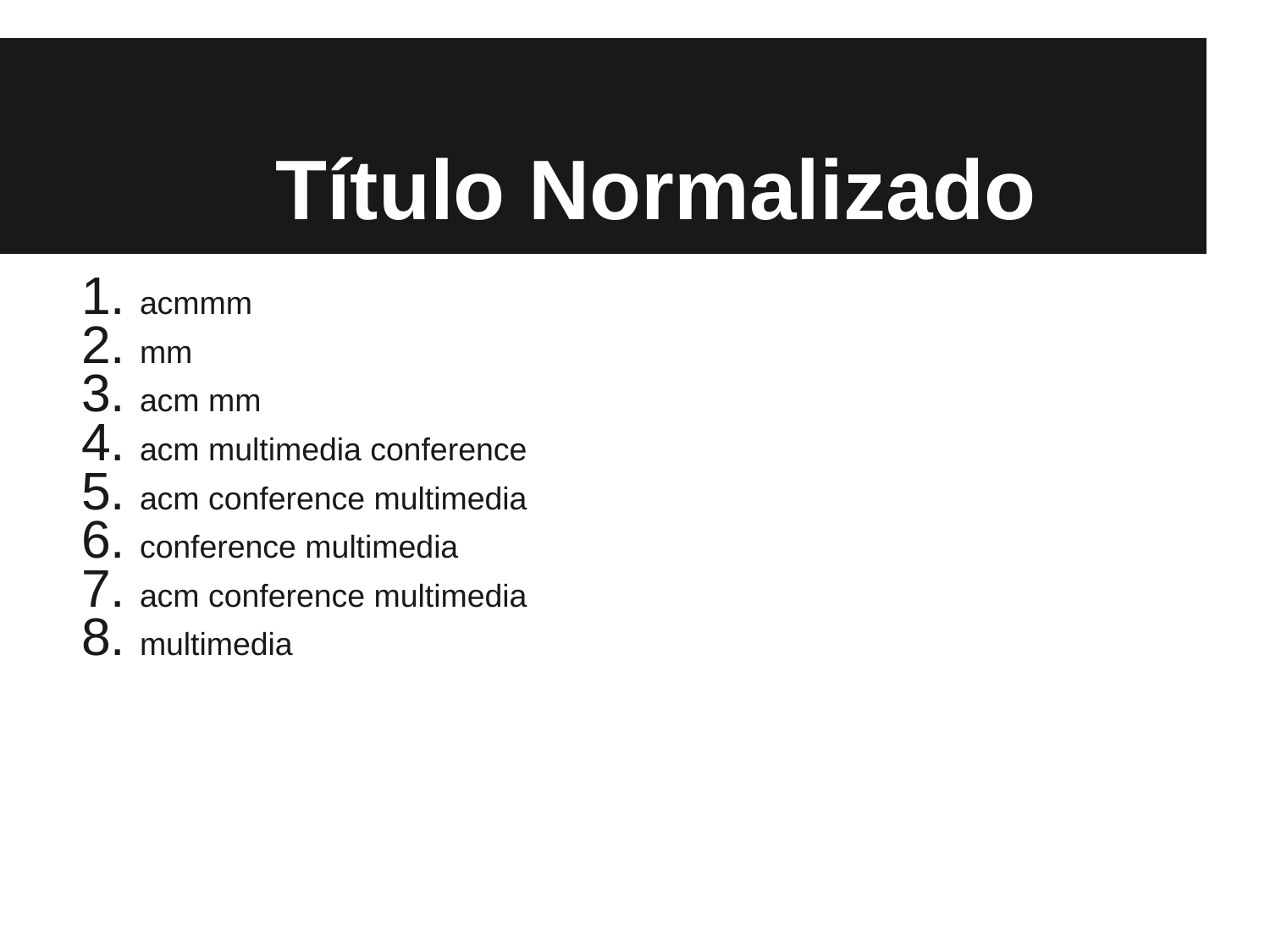

# Título Normalizado
acmmm
mm
acm mm
acm multimedia conference
acm conference multimedia
conference multimedia
acm conference multimedia
multimedia